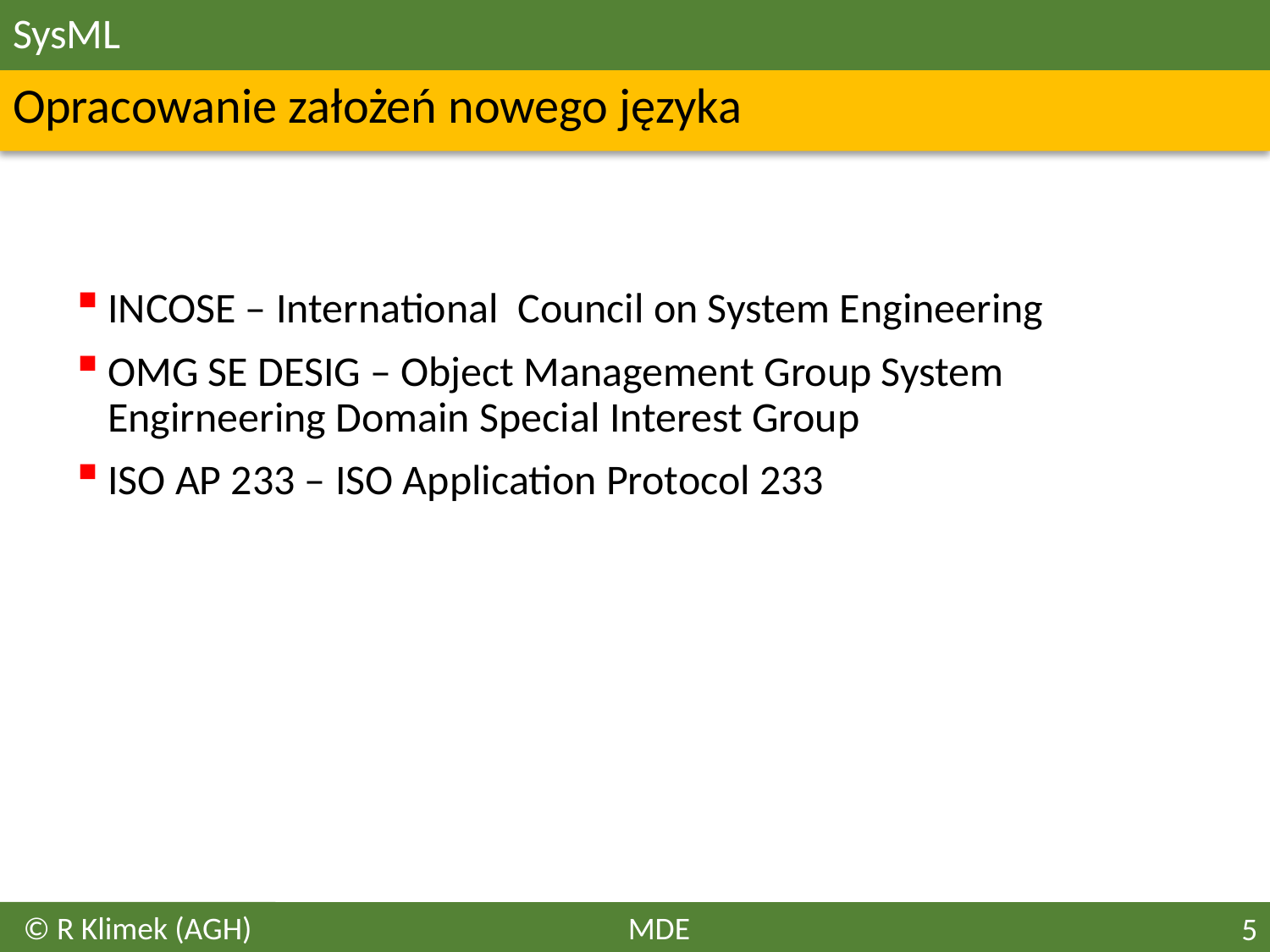

# SysML
Opracowanie założeń nowego języka
INCOSE – International  Council on System Engineering
OMG SE DESIG – Object Management Group System Engirneering Domain Special Interest Group
ISO AP 233 – ISO Application Protocol 233
© R Klimek (AGH)
MDE
5